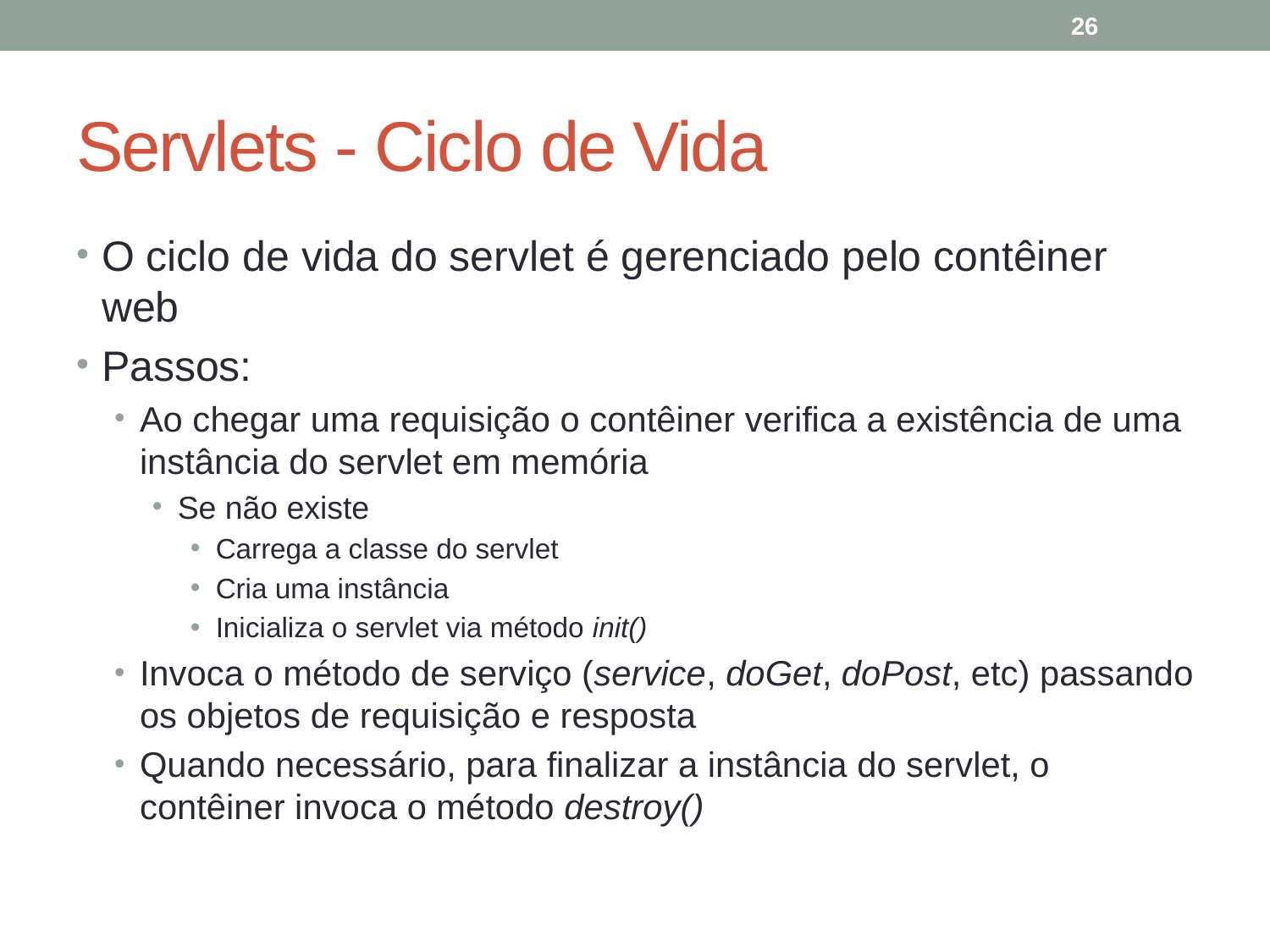

26
# Servlets - Ciclo de Vida
O ciclo de vida do servlet é gerenciado pelo contêiner web
Passos:
Ao chegar uma requisição o contêiner verifica a existência de uma instância do servlet em memória
Se não existe
Carrega a classe do servlet
Cria uma instância
Inicializa o servlet via método init()
Invoca o método de serviço (service, doGet, doPost, etc) passando os objetos de requisição e resposta
Quando necessário, para finalizar a instância do servlet, o contêiner invoca o método destroy()